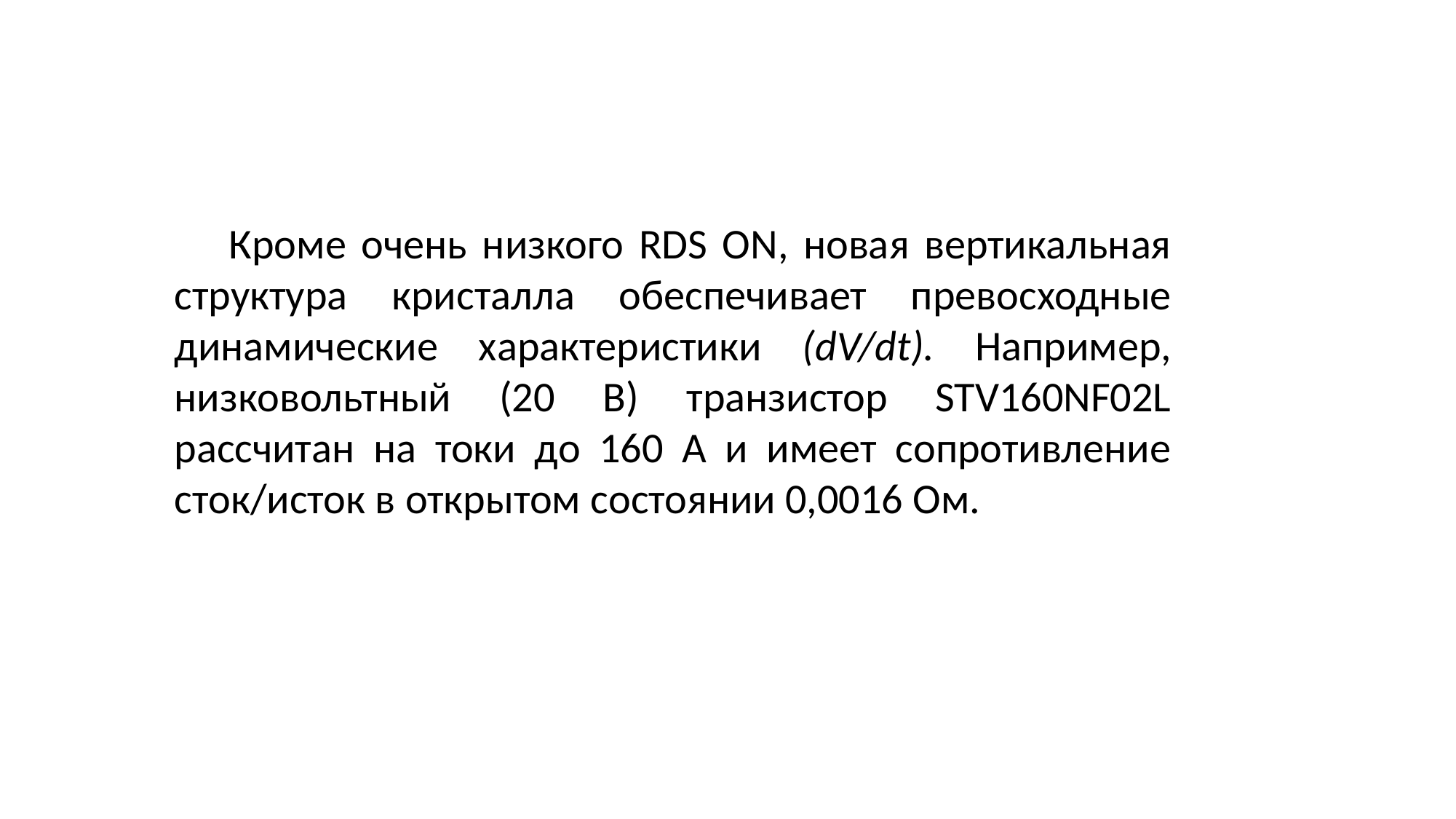

Кроме очень низкого RDS ON, новая вертикальная структура кристалла обеспечивает превосходные динамические характеристики (dV/dt). Например, низковольтный (20 В) транзистор STV160NF02L рассчитан на токи до 160 А и имеет сопротивление сток/исток в открытом состоянии 0,0016 Ом.